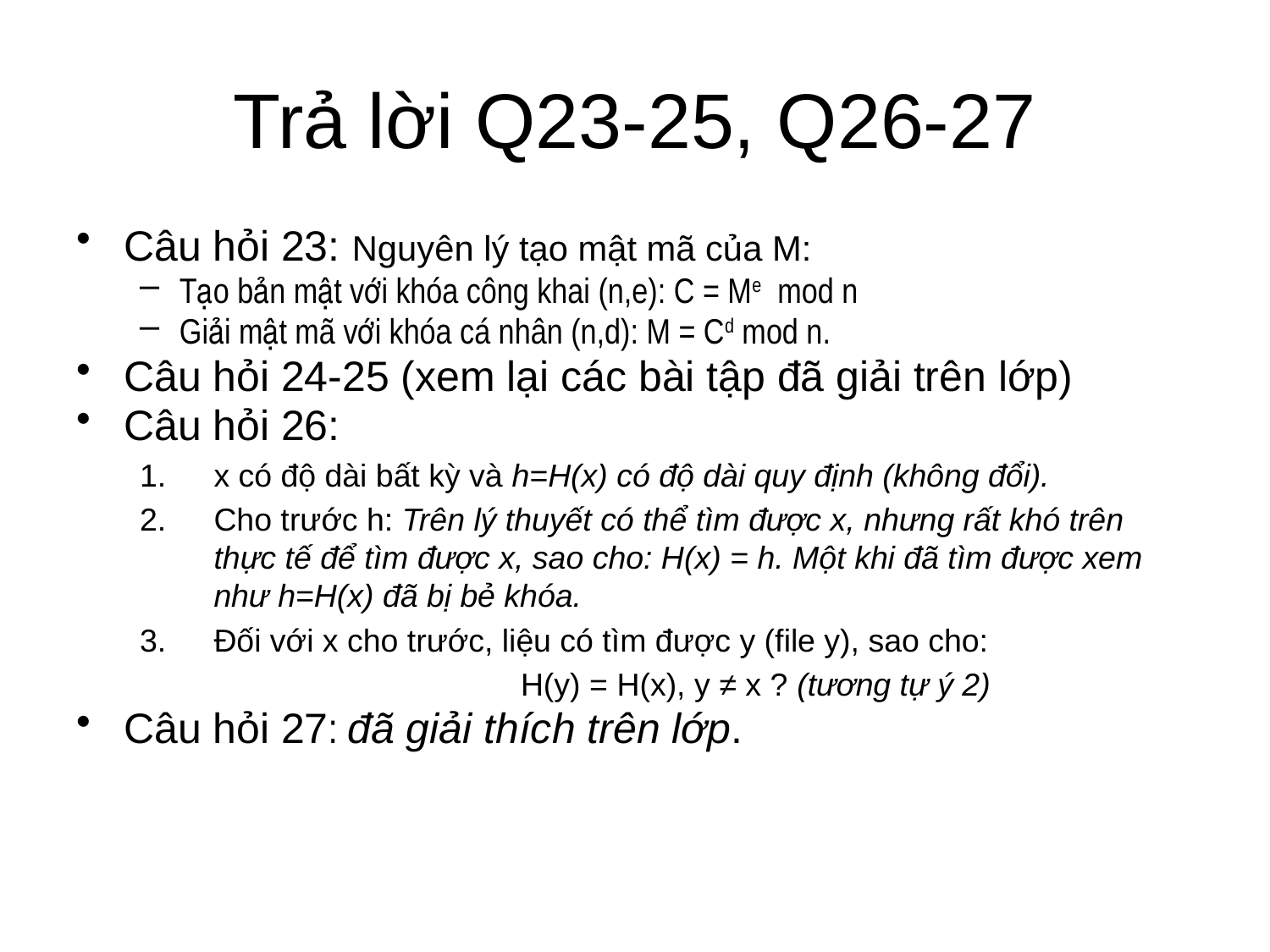

# Trả lời Q23-25, Q26-27
Câu hỏi 23: Nguyên lý tạo mật mã của M:
Tạo bản mật với khóa công khai (n,e): C = Me  mod n
Giải mật mã với khóa cá nhân (n,d): M = Cd mod n.
Câu hỏi 24-25 (xem lại các bài tập đã giải trên lớp)
Câu hỏi 26:
x có độ dài bất kỳ và h=H(x) có độ dài quy định (không đổi).
Cho trước h: Trên lý thuyết có thể tìm được x, nhưng rất khó trên thực tế để tìm được x, sao cho: H(x) = h. Một khi đã tìm được xem như h=H(x) đã bị bẻ khóa.
Đối với x cho trước, liệu có tìm được y (file y), sao cho:
			H(y) = H(x), y ≠ x ? (tương tự ý 2)
Câu hỏi 27: đã giải thích trên lớp.